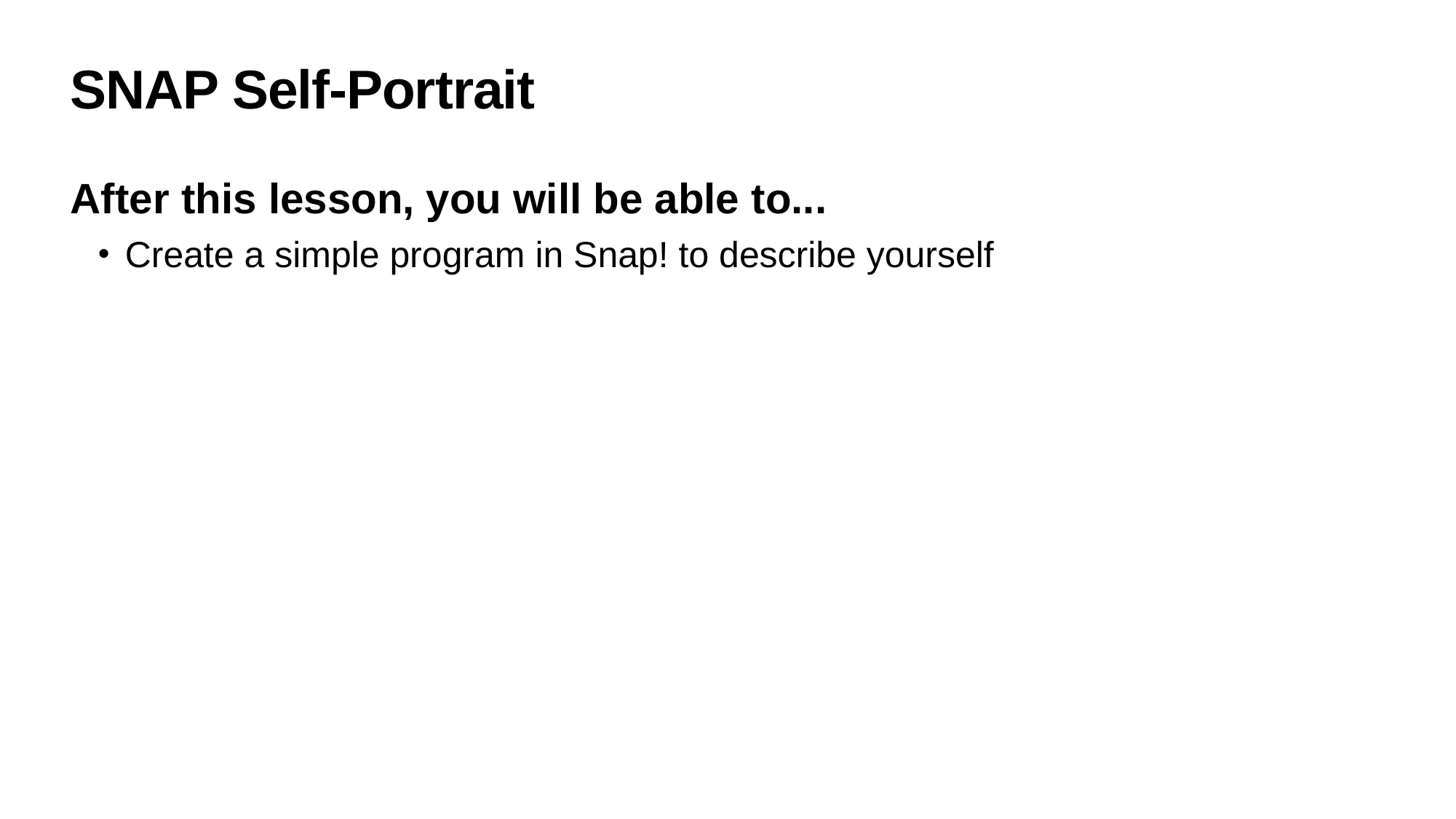

# SNAP Self-Portrait
After this lesson, you will be able to...
Create a simple program in Snap! to describe yourself